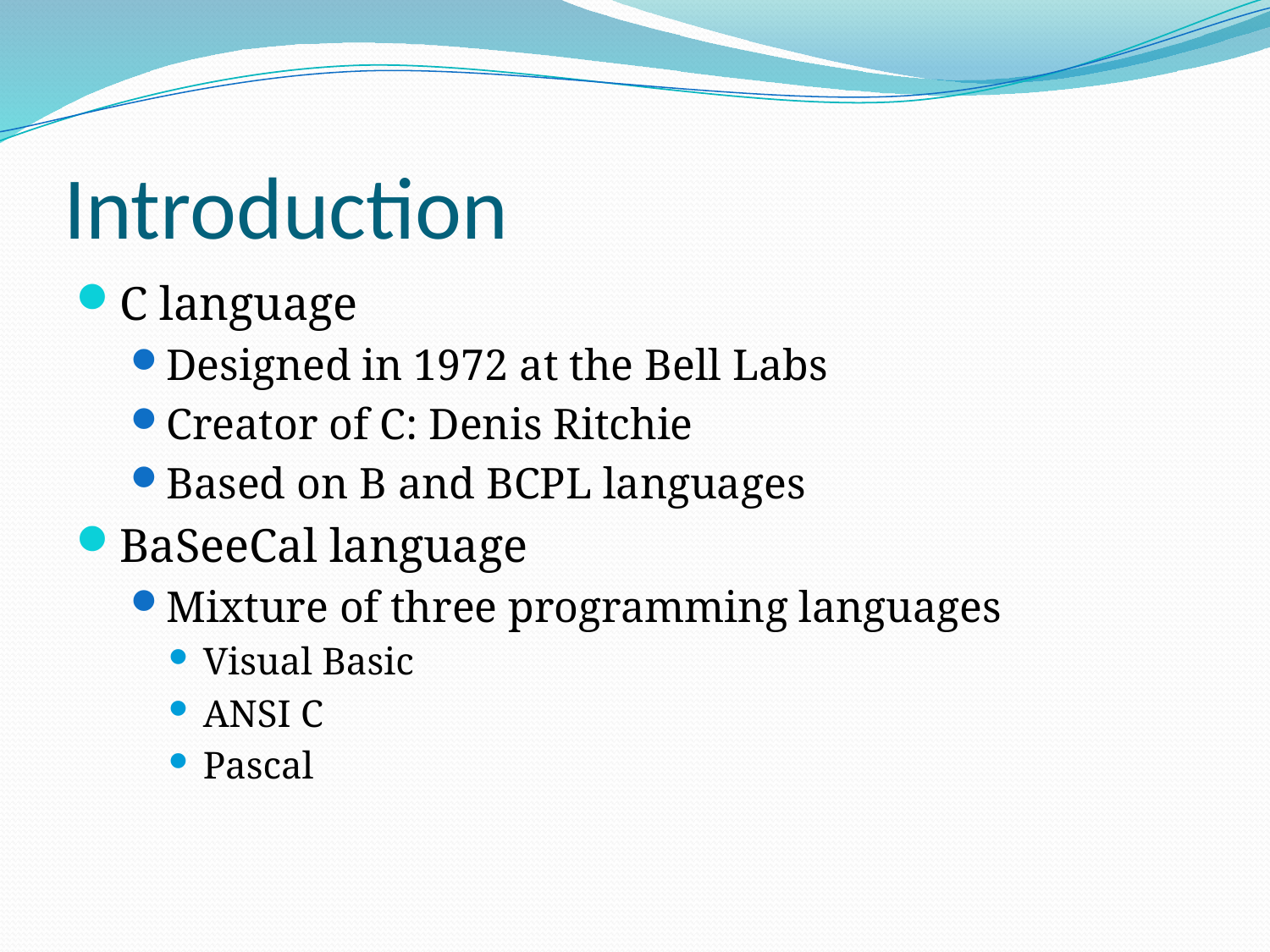

# Introduction
C language
Designed in 1972 at the Bell Labs
Creator of C: Denis Ritchie
Based on B and BCPL languages
BaSeeCal language
Mixture of three programming languages
Visual Basic
ANSI C
Pascal